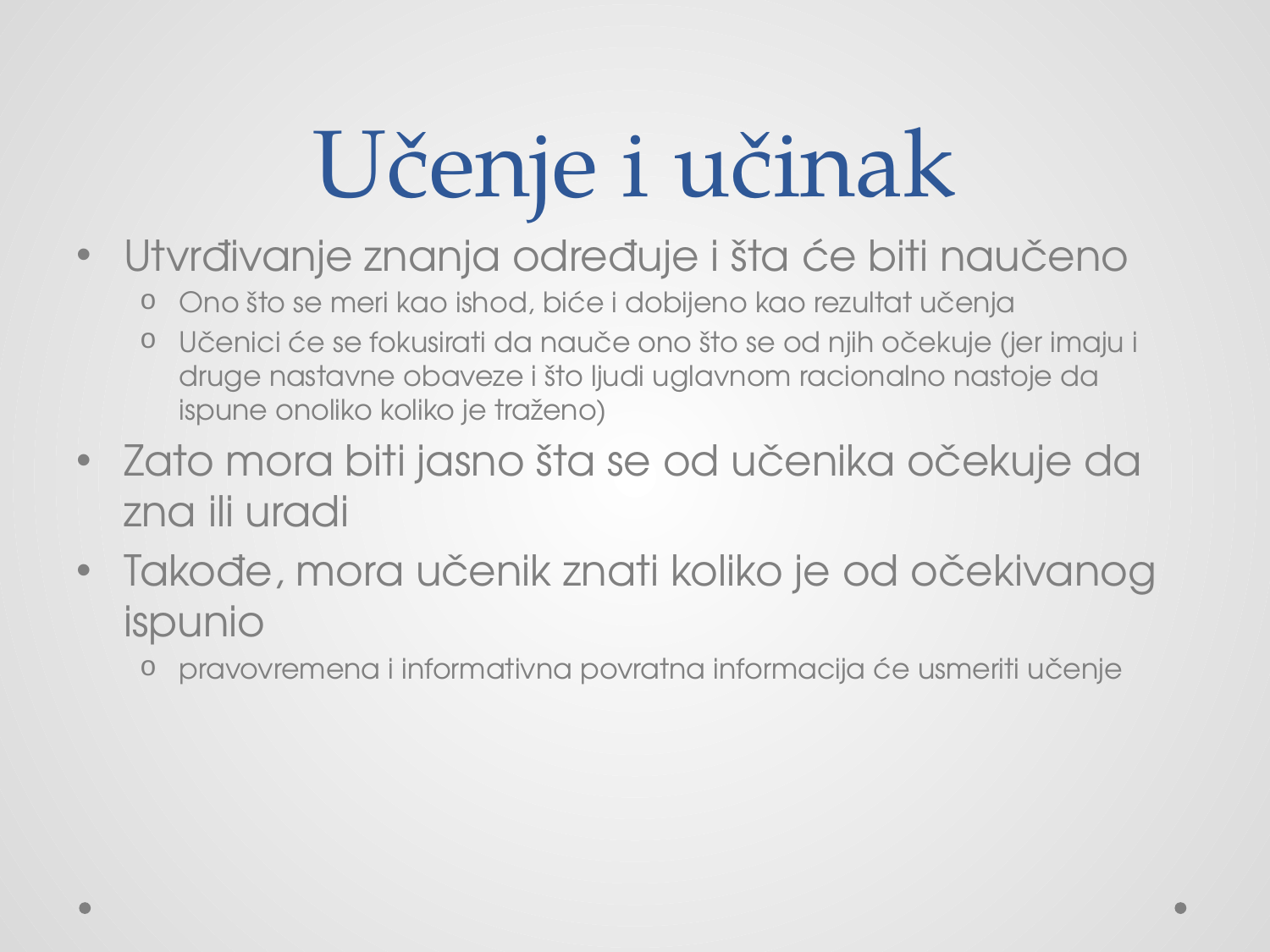

# Učenje i učinak
Utvrđivanje znanja određuje i šta će biti naučeno
Ono što se meri kao ishod, biće i dobijeno kao rezultat učenja
Učenici će se fokusirati da nauče ono što se od njih očekuje (jer imaju i druge nastavne obaveze i što ljudi uglavnom racionalno nastoje da ispune onoliko koliko je traženo)
Zato mora biti jasno šta se od učenika očekuje da zna ili uradi
Takođe, mora učenik znati koliko je od očekivanog ispunio
pravovremena i informativna povratna informacija će usmeriti učenje